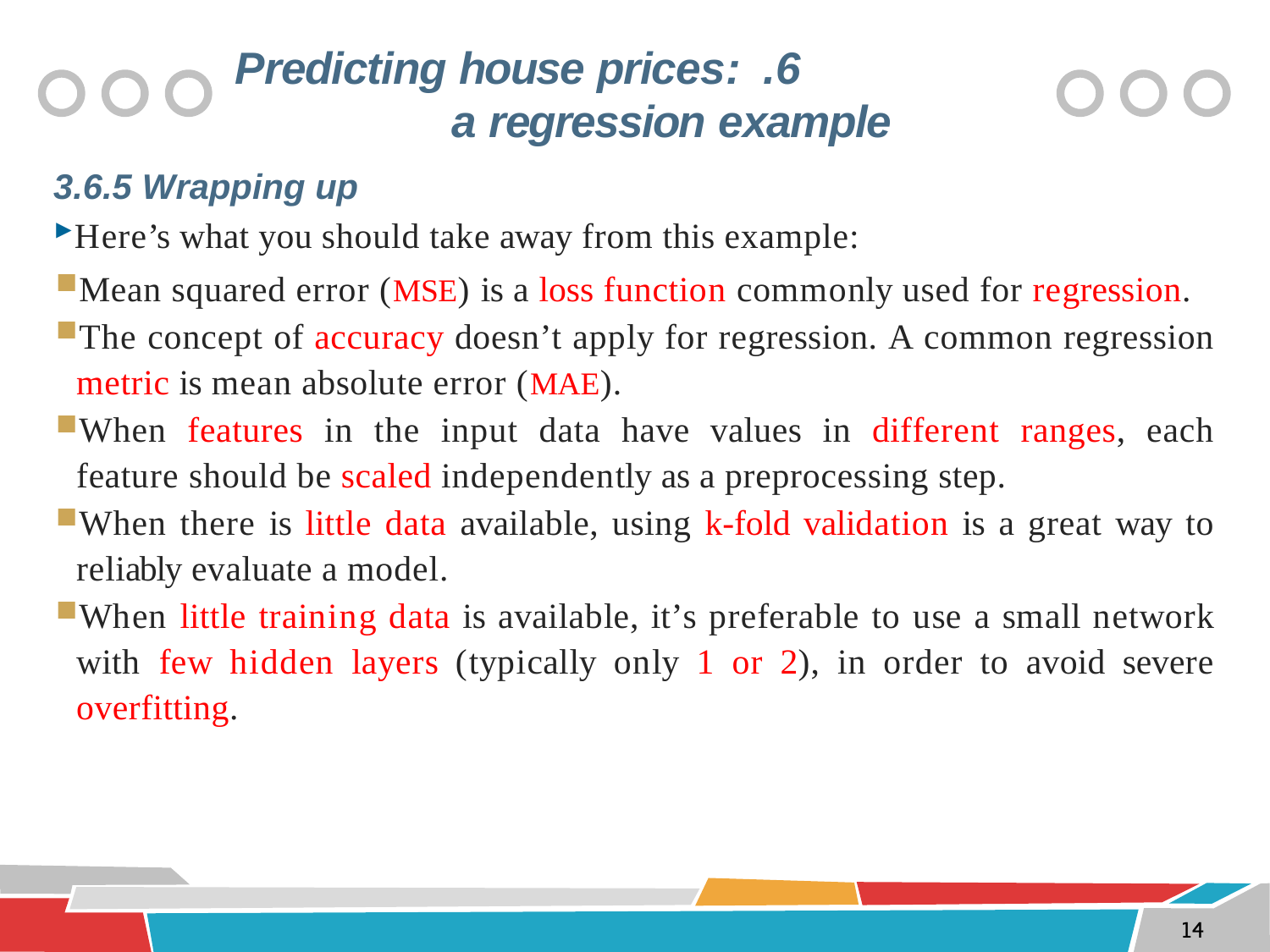

# 6. Predicting house prices: a regression example
3.6.5 Wrapping up
Here’s what you should take away from this example:
Mean squared error (MSE) is a loss function commonly used for regression.
The concept of accuracy doesn’t apply for regression. A common regression metric is mean absolute error (MAE).
When features in the input data have values in different ranges, each feature should be scaled independently as a preprocessing step.
When there is little data available, using k-fold validation is a great way to reliably evaluate a model.
When little training data is available, it’s preferable to use a small network with few hidden layers (typically only 1 or 2), in order to avoid severe overfitting.

14